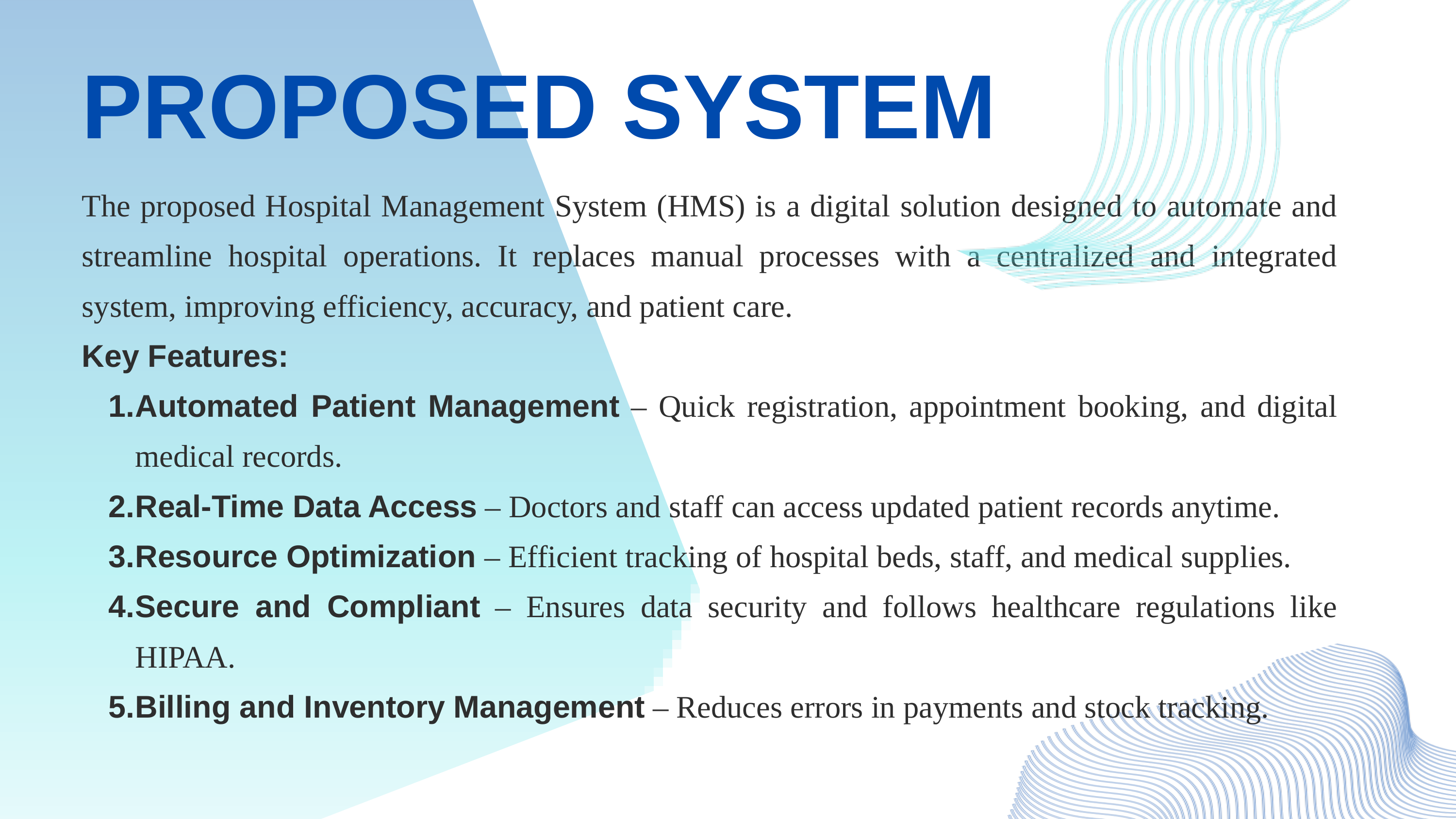

PROPOSED SYSTEM
The proposed Hospital Management System (HMS) is a digital solution designed to automate and streamline hospital operations. It replaces manual processes with a centralized and integrated system, improving efficiency, accuracy, and patient care.
Key Features:
Automated Patient Management – Quick registration, appointment booking, and digital medical records.
Real-Time Data Access – Doctors and staff can access updated patient records anytime.
Resource Optimization – Efficient tracking of hospital beds, staff, and medical supplies.
Secure and Compliant – Ensures data security and follows healthcare regulations like HIPAA.
Billing and Inventory Management – Reduces errors in payments and stock tracking.